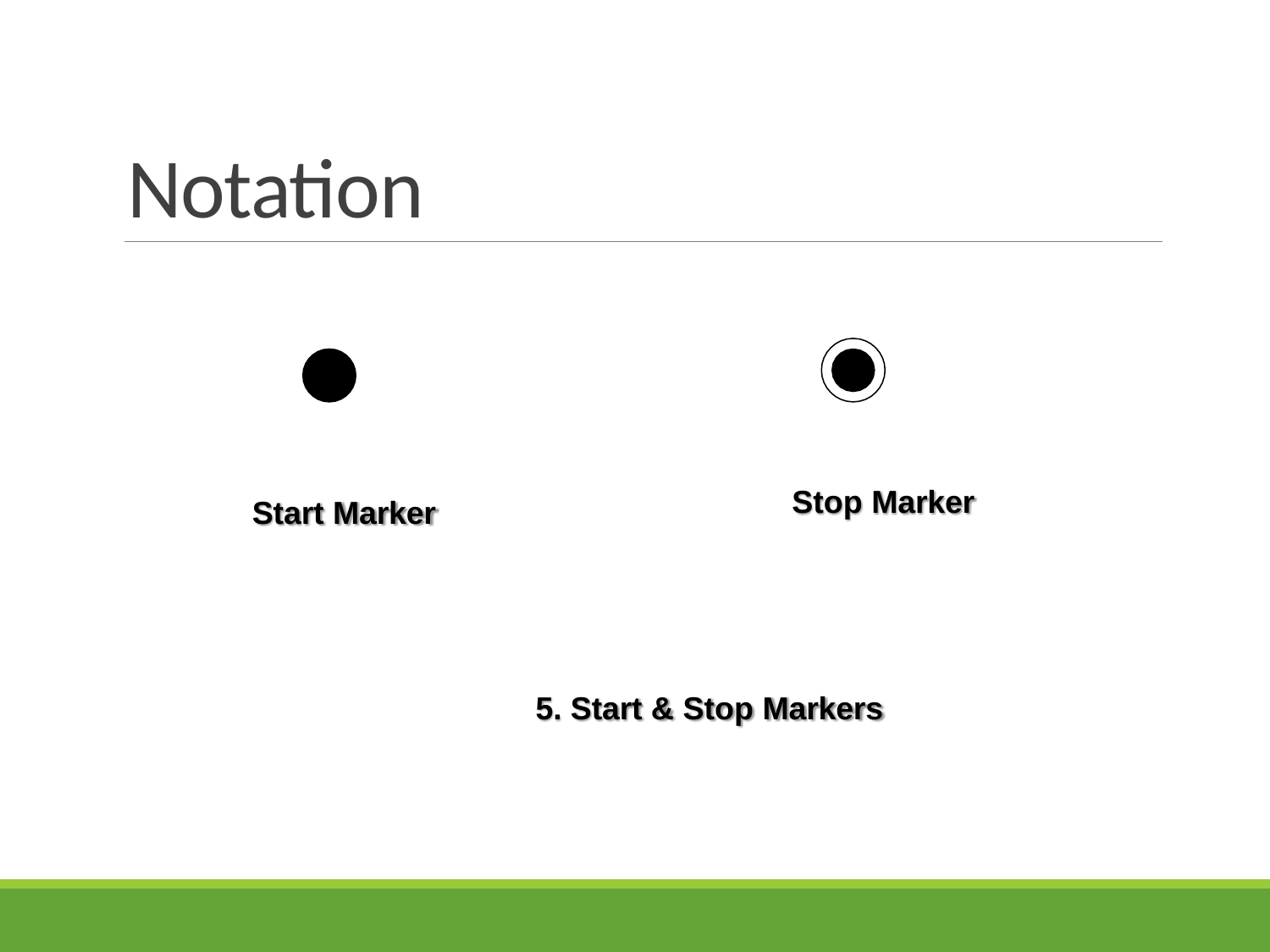

# Notation

Stop Marker

Start Marker

5. Start & Stop Markers